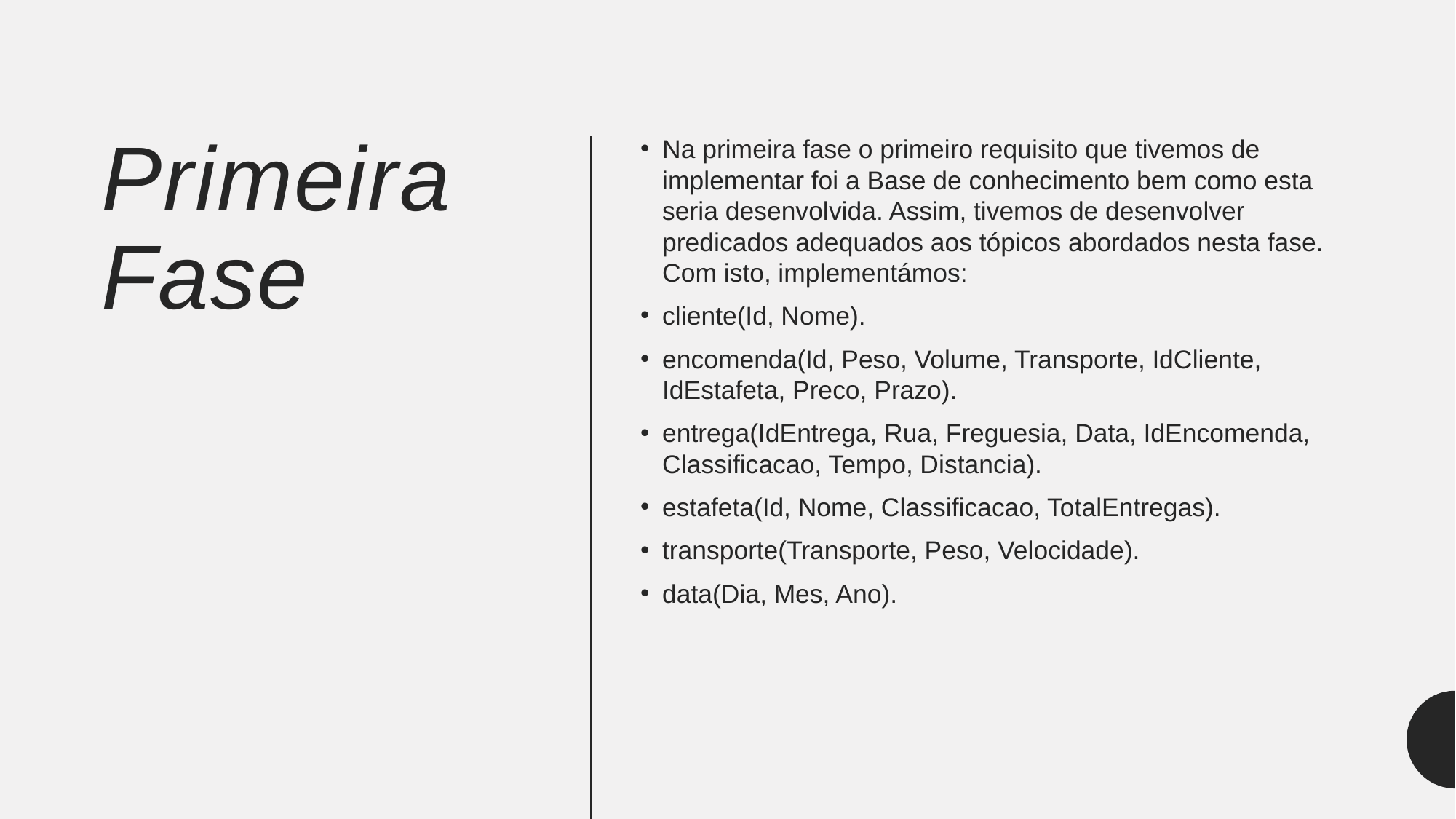

# Primeira Fase
Na primeira fase o primeiro requisito que tivemos de implementar foi a Base de conhecimento bem como esta seria desenvolvida. Assim, tivemos de desenvolver predicados adequados aos tópicos abordados nesta fase. Com isto, implementámos:
cliente(Id, Nome).
encomenda(Id, Peso, Volume, Transporte, IdCliente, IdEstafeta, Preco, Prazo).
entrega(IdEntrega, Rua, Freguesia, Data, IdEncomenda, Classificacao, Tempo, Distancia).
estafeta(Id, Nome, Classificacao, TotalEntregas).
transporte(Transporte, Peso, Velocidade).
data(Dia, Mes, Ano).